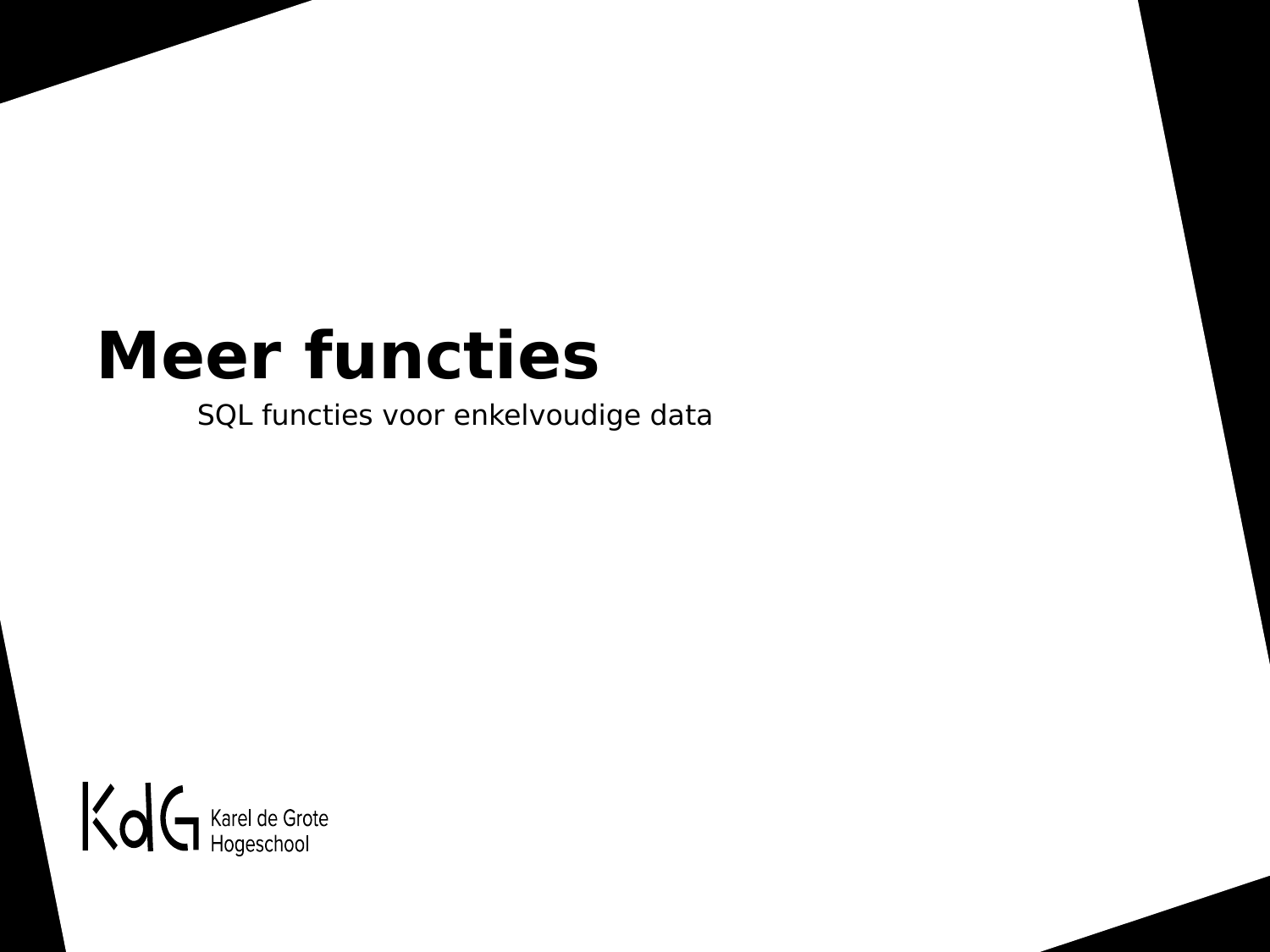

# Meer functies
SQL functies voor enkelvoudige data